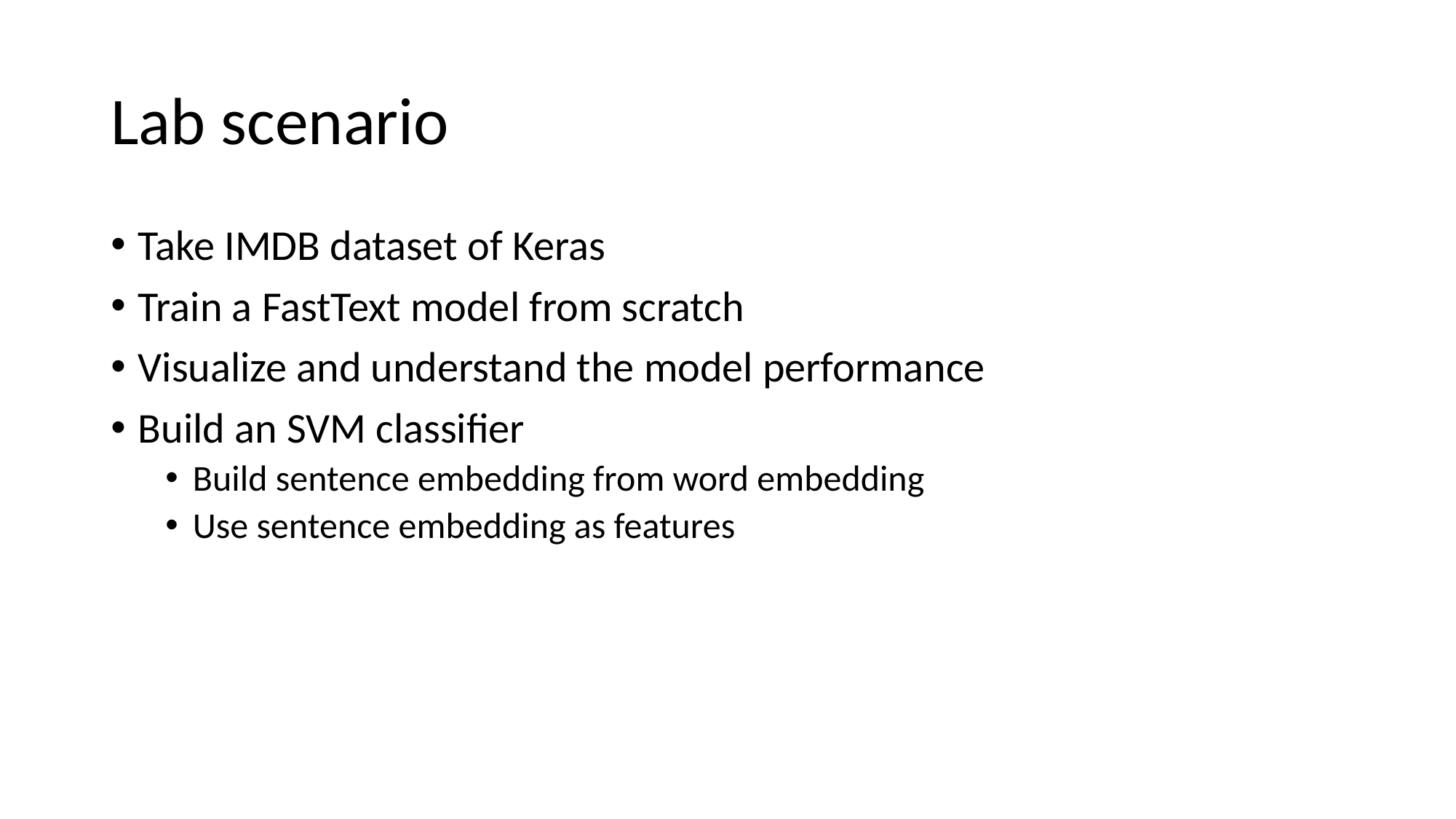

# Lab scenario
Take IMDB dataset of Keras
Train a FastText model from scratch
Visualize and understand the model performance
Build an SVM classifier
Build sentence embedding from word embedding
Use sentence embedding as features